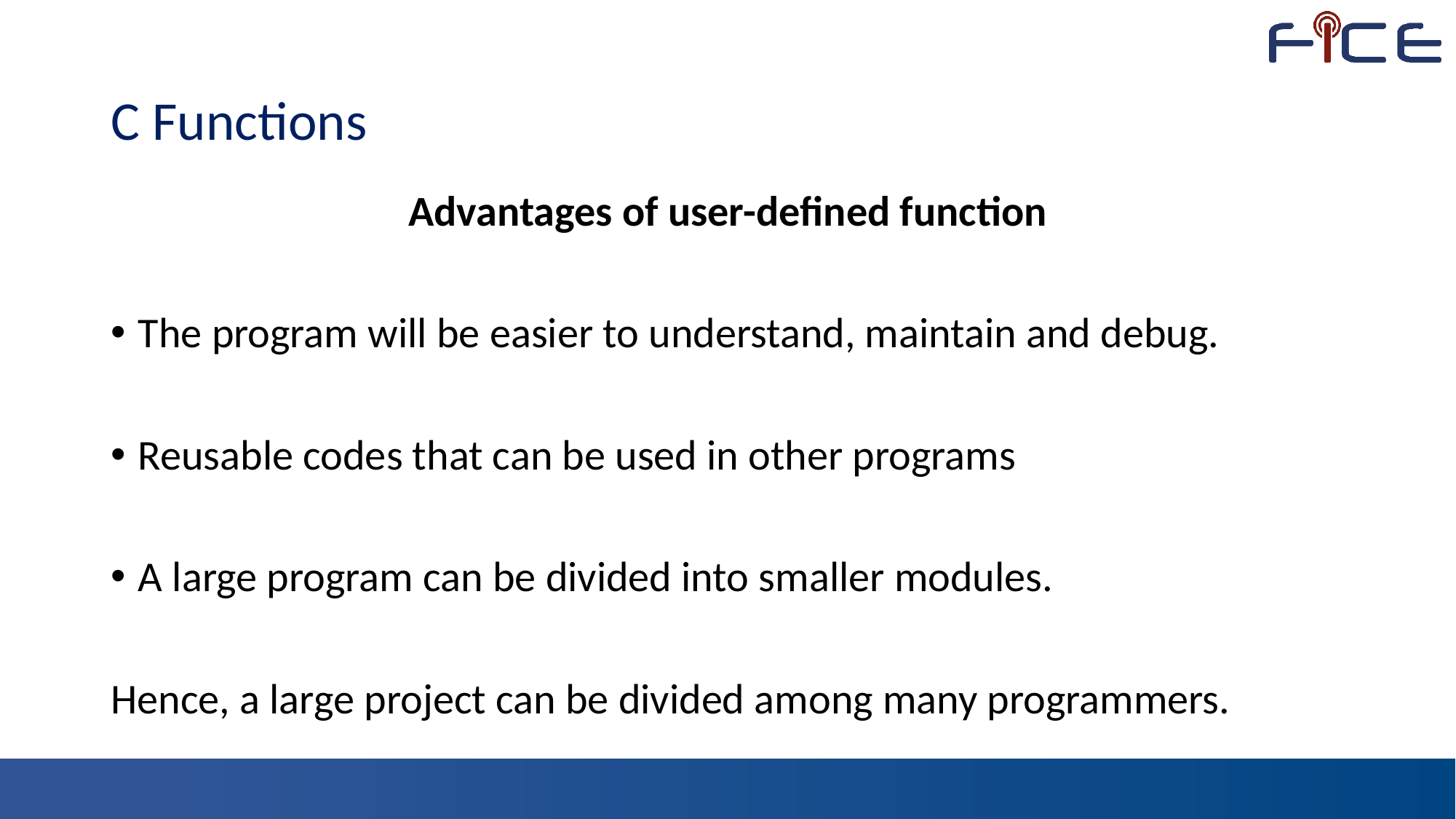

# C Functions
Advantages of user-defined function

The program will be easier to understand, maintain and debug.

Reusable codes that can be used in other programs

A large program can be divided into smaller modules.

Hence, a large project can be divided among many programmers.